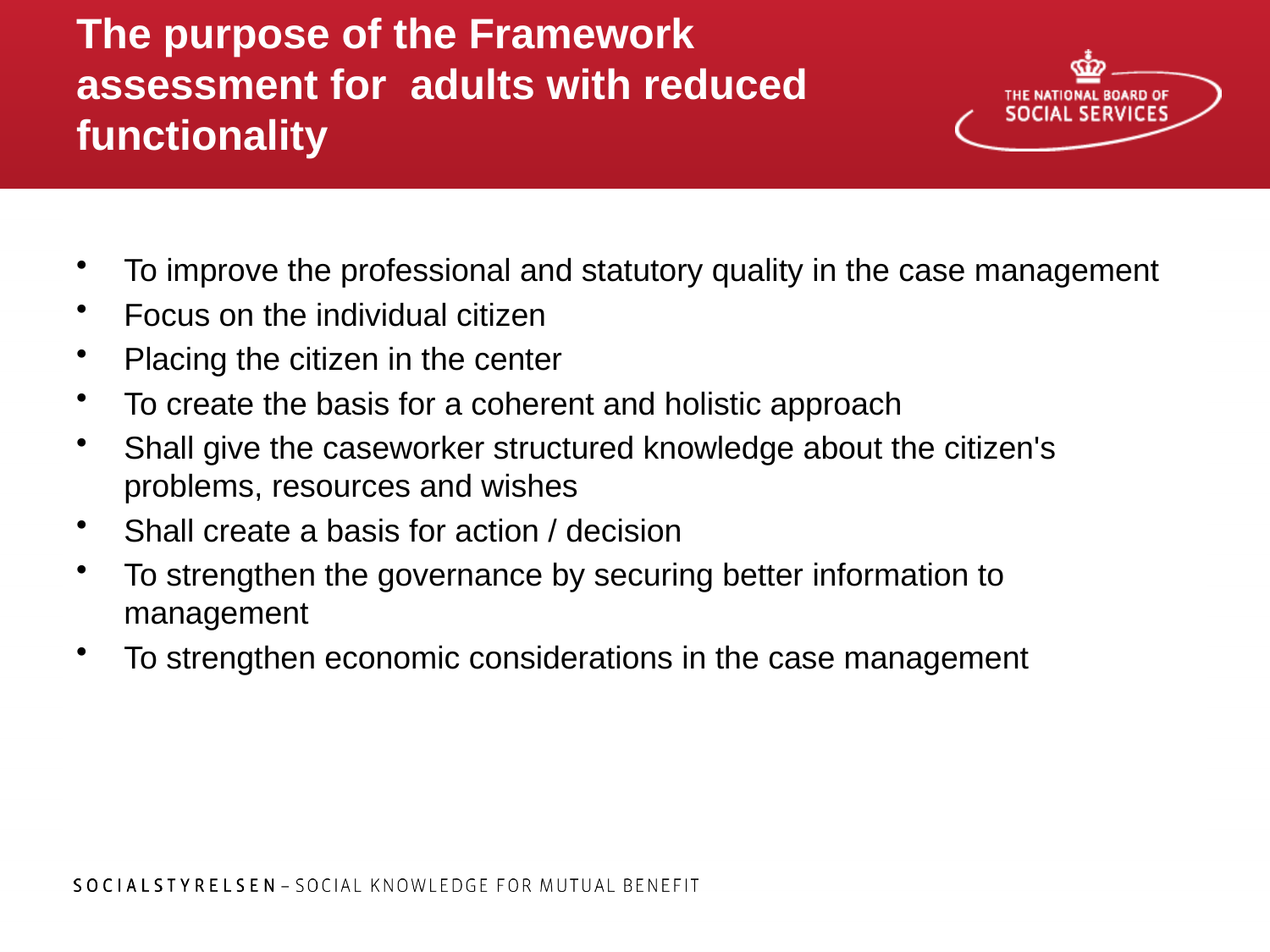

# The purpose of the Framework assessment for  adults with reduced functionality

To improve the professional and statutory quality in the case management
Focus on the individual citizen
Placing the citizen in the center
To create the basis for a coherent and holistic approach
Shall give the caseworker structured knowledge about the citizen's problems, resources and wishes
Shall create a basis for action / decision
To strengthen the governance by securing better information to management
To strengthen economic considerations in the case management